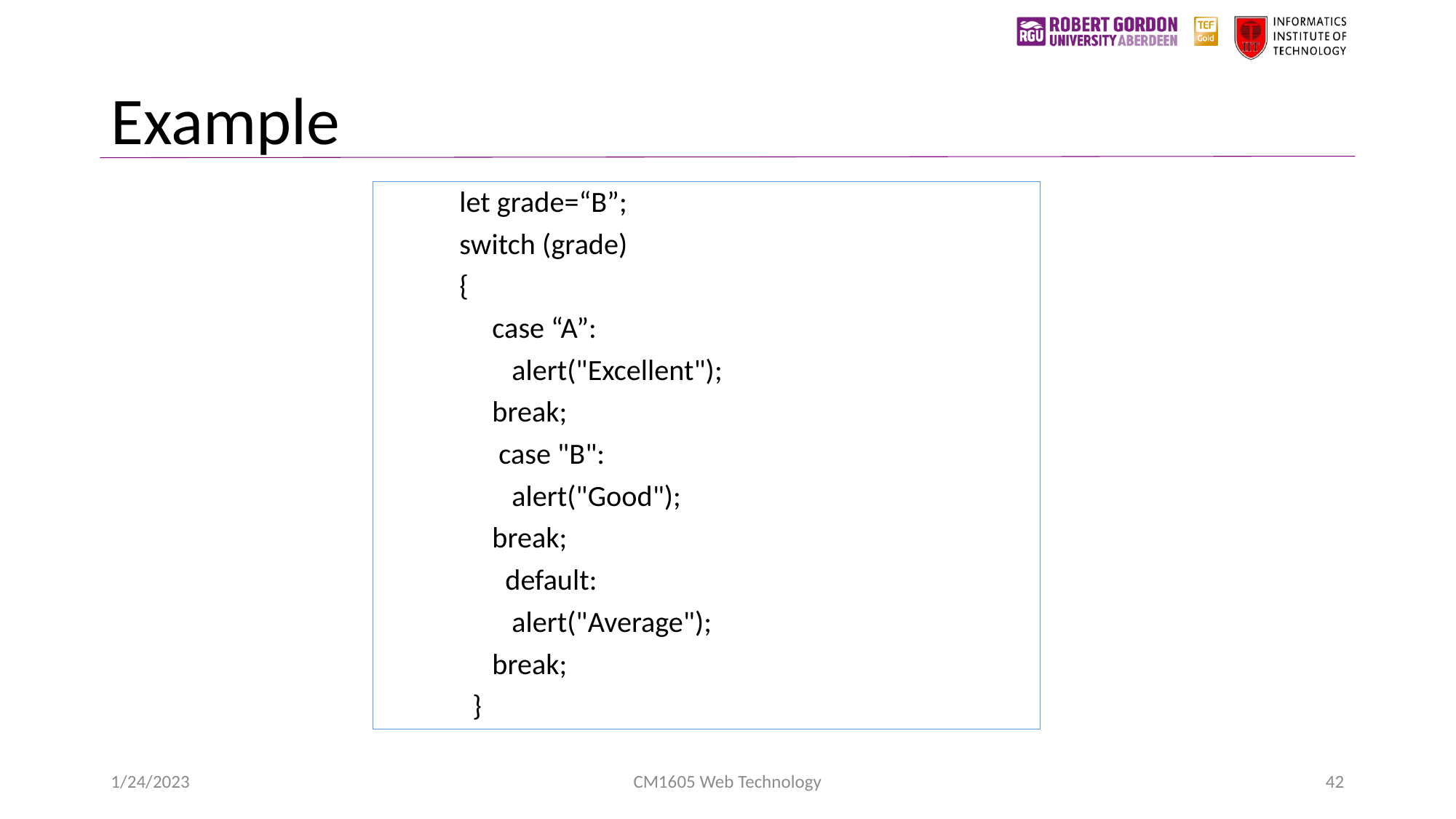

# Example
	let grade=“B”;
	switch (grade)
	{
	     case “A”:
	        alert("Excellent");
	     break;
	      case "B":
	        alert("Good");
	     break;
	       default:
	        alert("Average");
	     break;
	  }
1/24/2023
CM1605 Web Technology
42